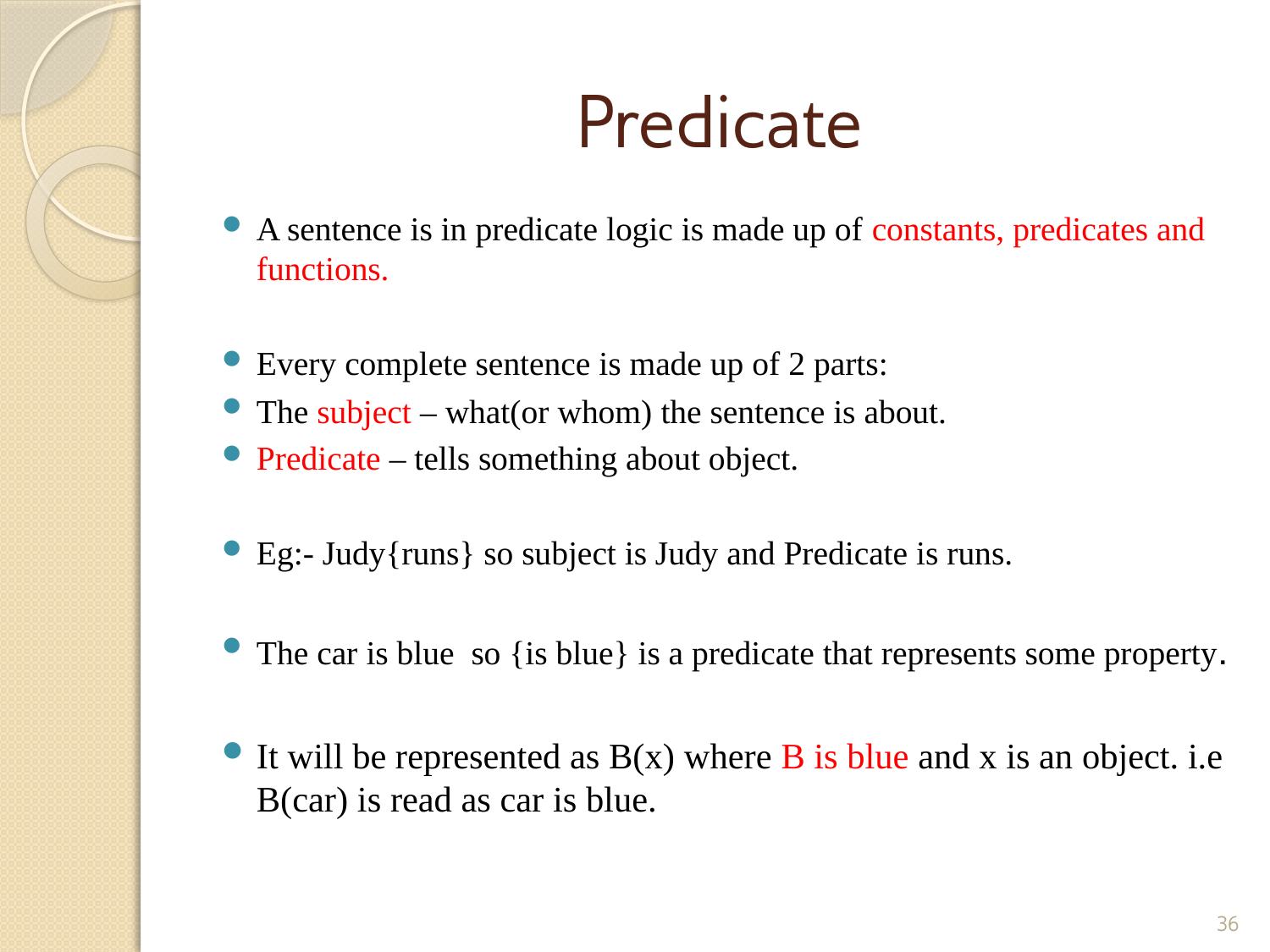

# Predicate
A sentence is in predicate logic is made up of constants, predicates and functions.

Every complete sentence is made up of 2 parts:
The subject – what(or whom) the sentence is about.
Predicate – tells something about object.

Eg:- Judy{runs} so subject is Judy and Predicate is runs.

The car is blue  so {is blue} is a predicate that represents some property.

It will be represented as B(x) where B is blue and x is an object. i.e B(car) is read as car is blue.

36